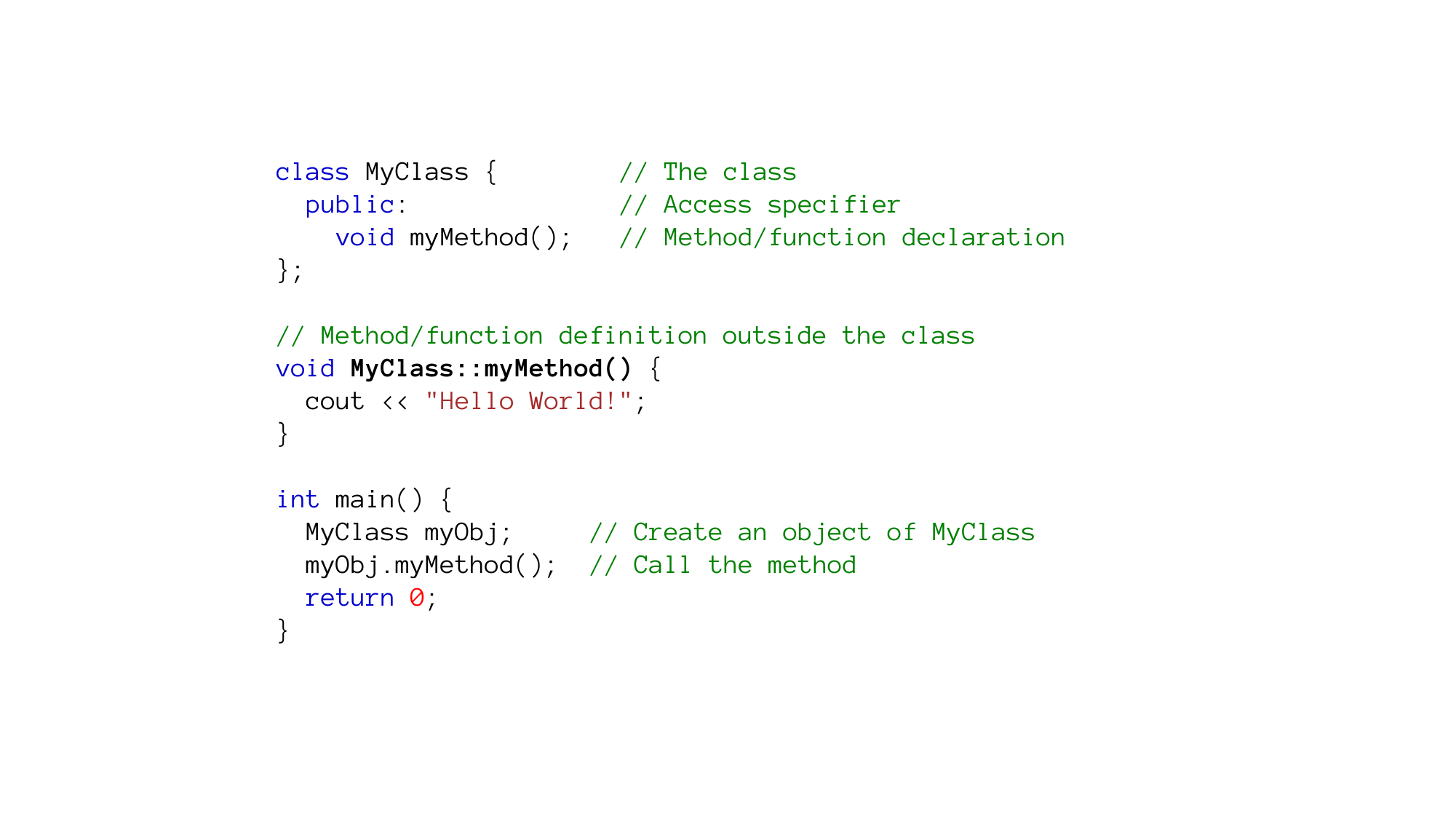

class MyClass {        // The class
  public:              // Access specifier
    void myMethod();   // Method/function declaration
};
// Method/function definition outside the class
void MyClass::myMethod() {
  cout << "Hello World!";
}
int main() {
  MyClass myObj;     // Create an object of MyClass
  myObj.myMethod();  // Call the method
  return 0;
}